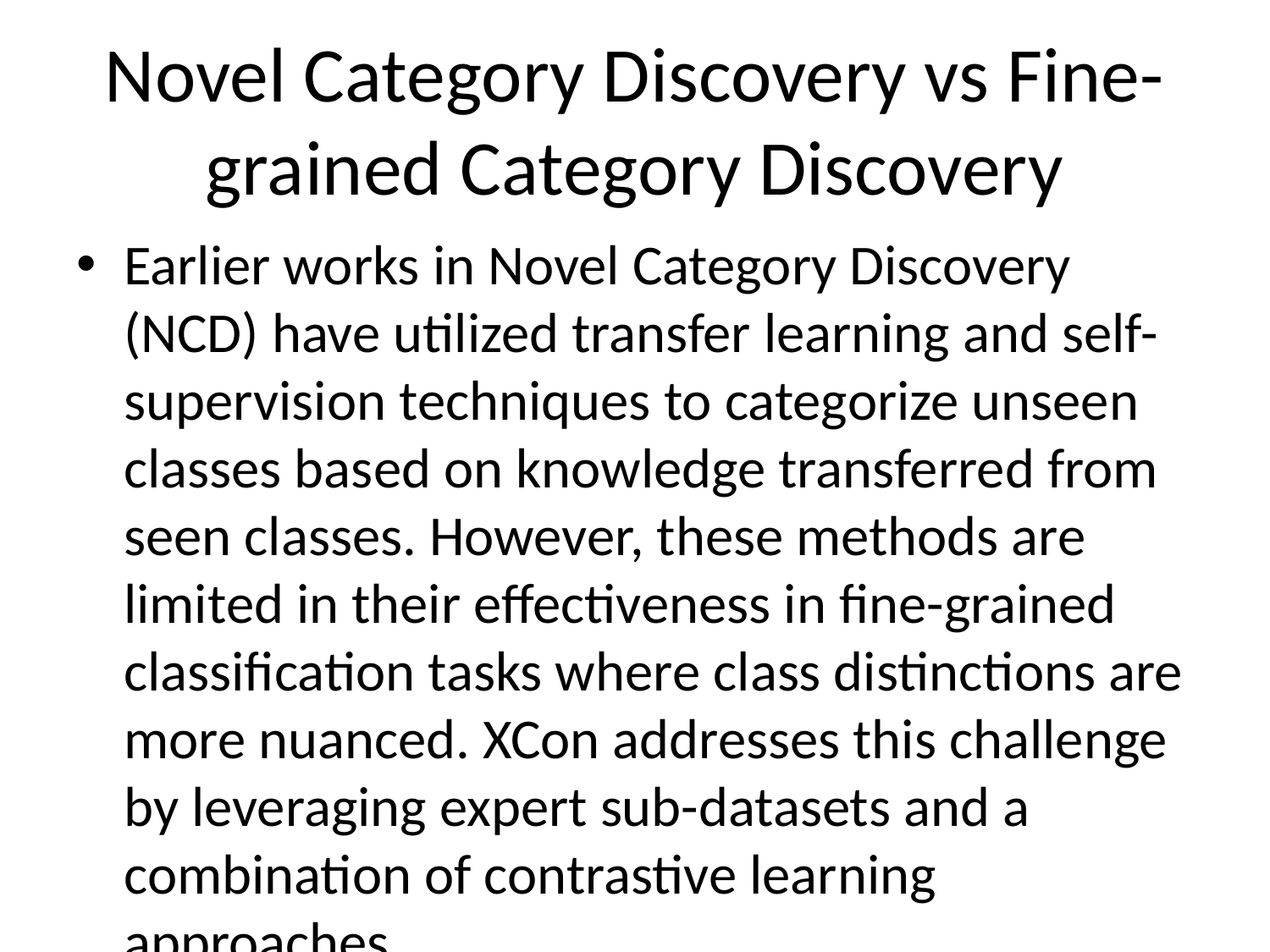

# Novel Category Discovery vs Fine-grained Category Discovery
Earlier works in Novel Category Discovery (NCD) have utilized transfer learning and self-supervision techniques to categorize unseen classes based on knowledge transferred from seen classes. However, these methods are limited in their effectiveness in fine-grained classification tasks where class distinctions are more nuanced. XCon addresses this challenge by leveraging expert sub-datasets and a combination of contrastive learning approaches.